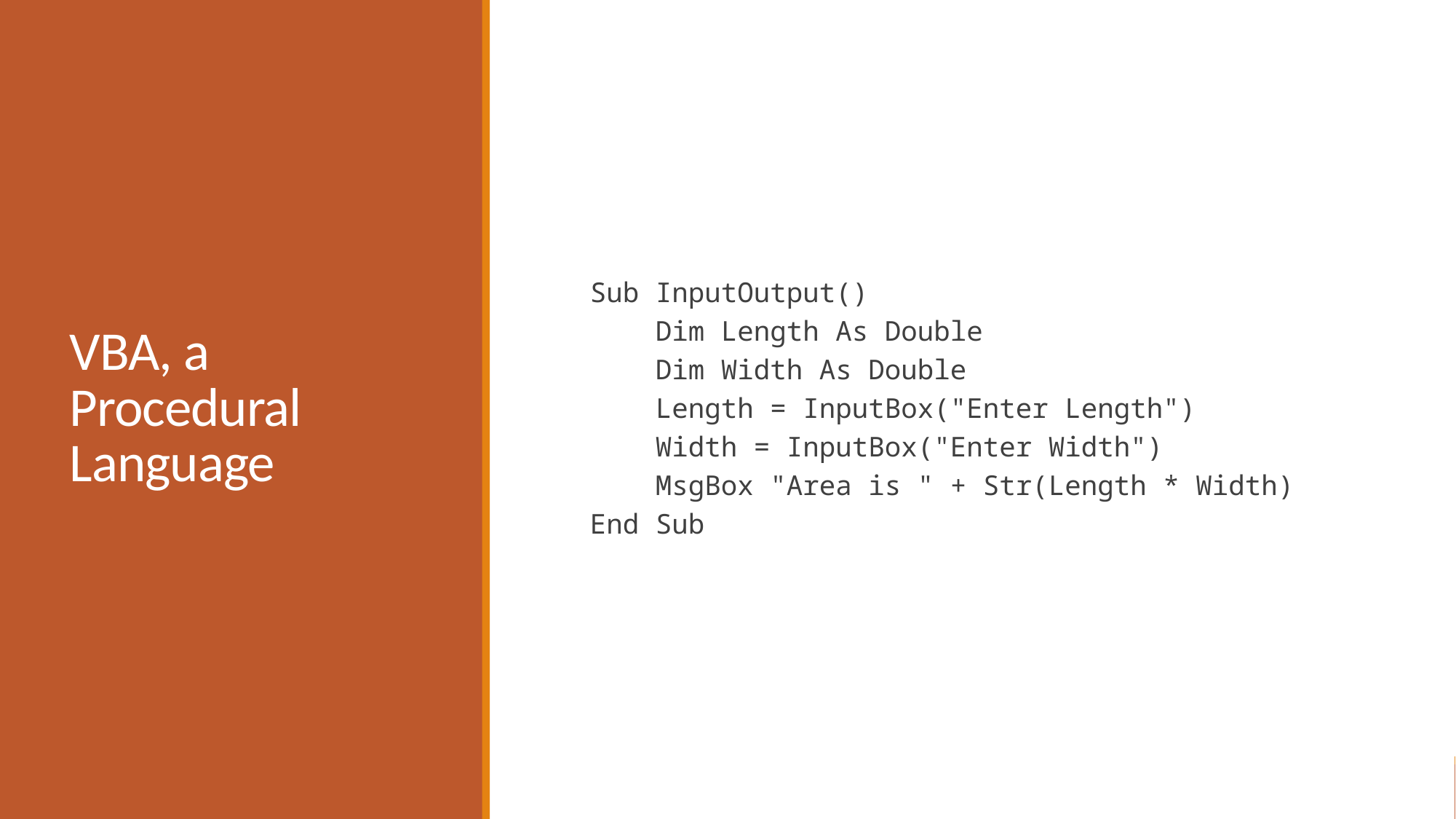

VBA, a Procedural Language
Sub InputOutput()
    Dim Length As Double
    Dim Width As Double
    Length = InputBox("Enter Length")
    Width = InputBox("Enter Width")
    MsgBox "Area is " + Str(Length * Width)
End Sub